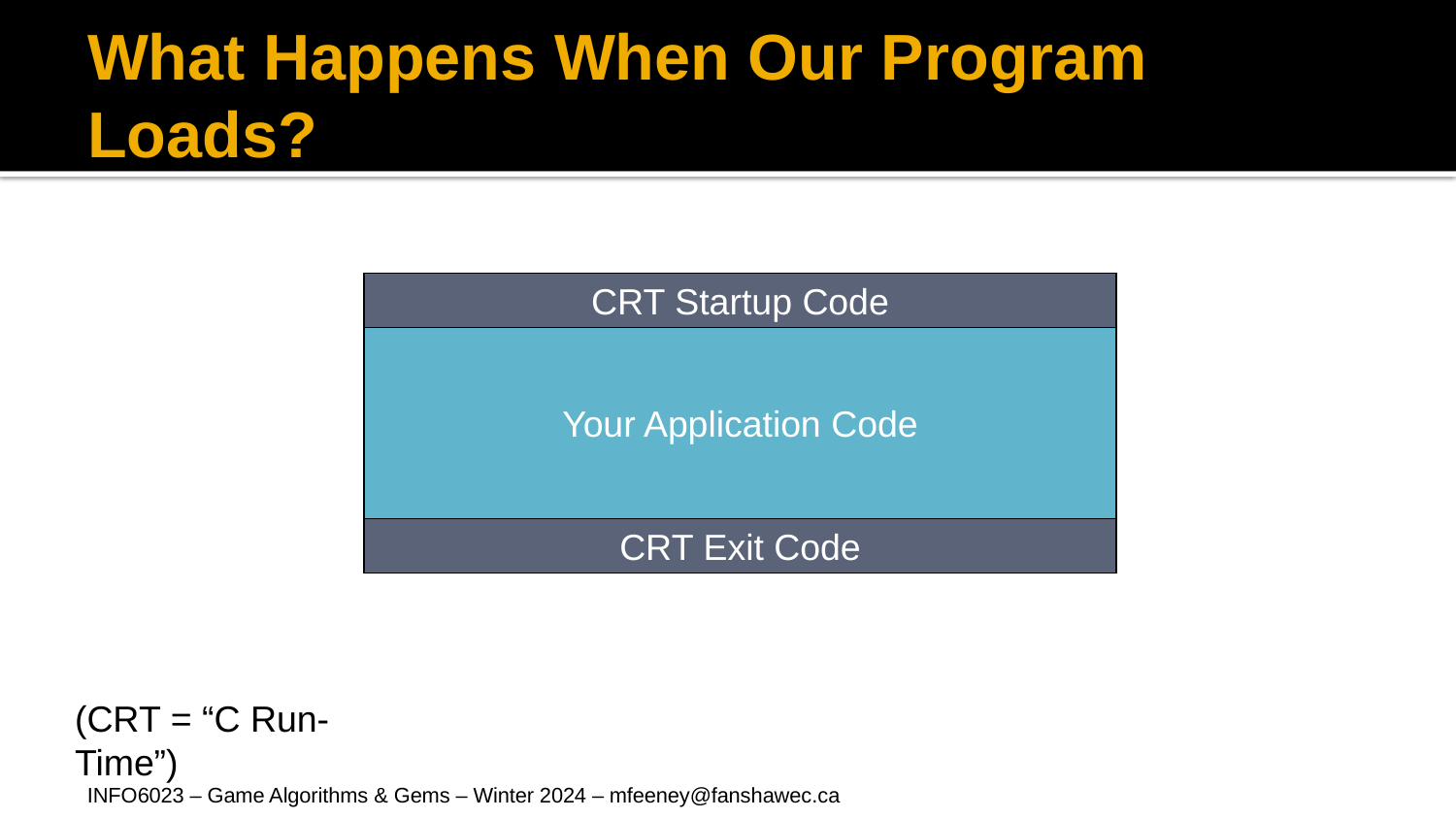

# What Happens When Our Program Loads?
CRT Startup Code
Your Application Code
CRT Exit Code
(CRT = “C Run-Time”)